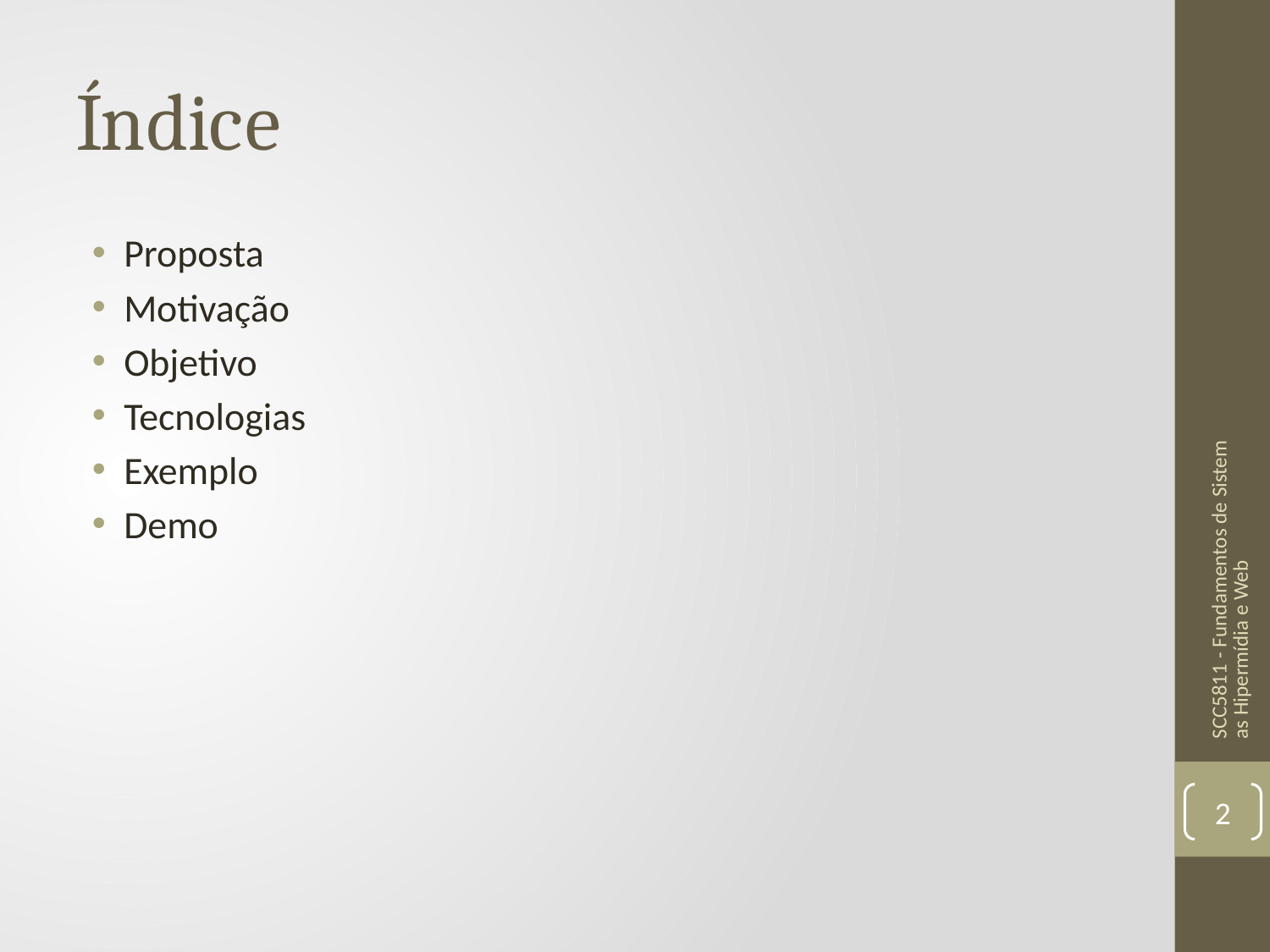

# Índice
Proposta
Motivação
Objetivo
Tecnologias
Exemplo
Demo

SCC5811 - Fundamentos de Sistemas Hipermídia e Web
2